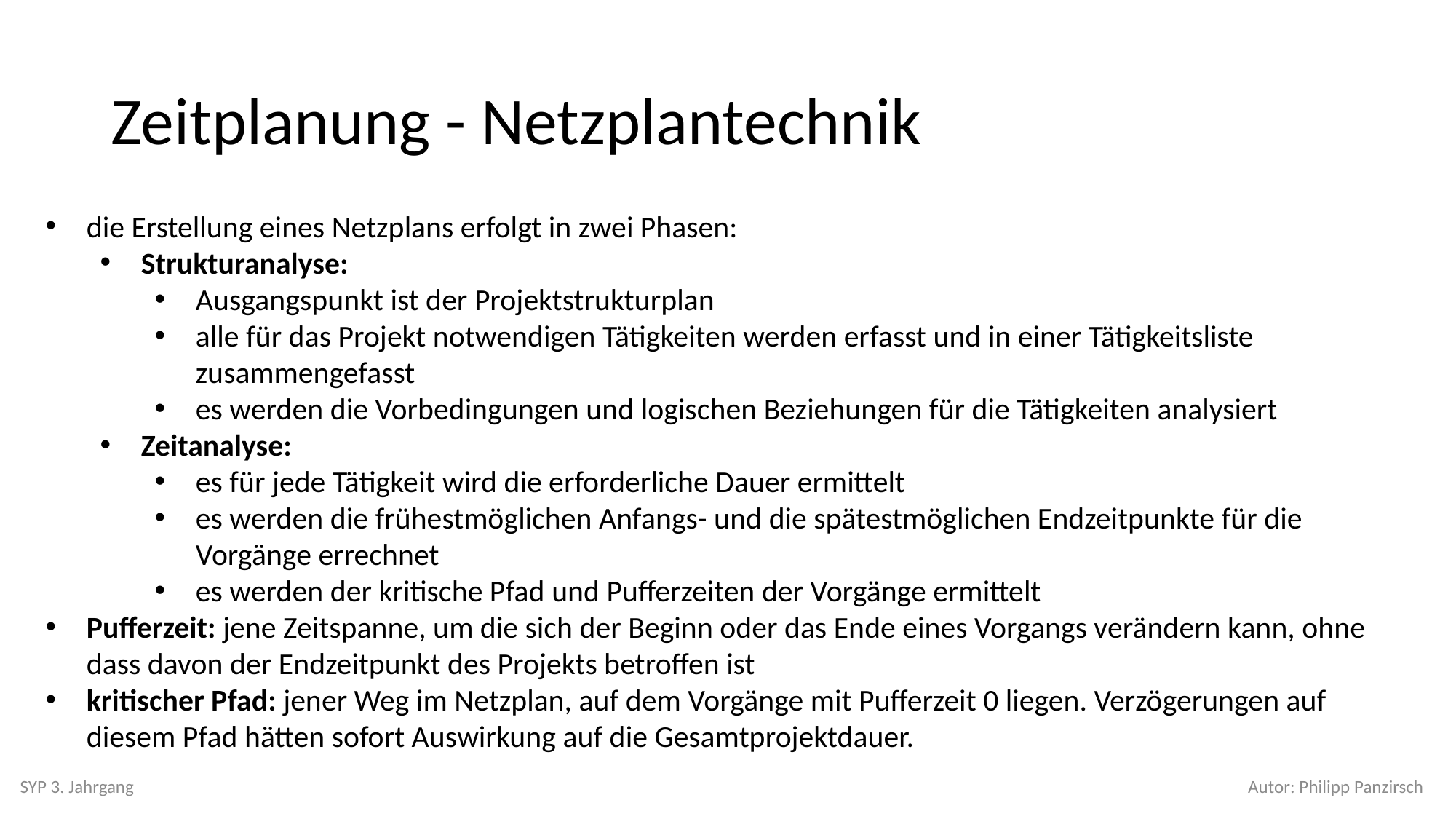

# Zeitplanung - Netzplantechnik
die Erstellung eines Netzplans erfolgt in zwei Phasen:
Strukturanalyse:
Ausgangspunkt ist der Projektstrukturplan
alle für das Projekt notwendigen Tätigkeiten werden erfasst und in einer Tätigkeitsliste zusammengefasst
es werden die Vorbedingungen und logischen Beziehungen für die Tätigkeiten analysiert
Zeitanalyse:
es für jede Tätigkeit wird die erforderliche Dauer ermittelt
es werden die frühestmöglichen Anfangs- und die spätestmöglichen Endzeitpunkte für die Vorgänge errechnet
es werden der kritische Pfad und Pufferzeiten der Vorgänge ermittelt
Pufferzeit: jene Zeitspanne, um die sich der Beginn oder das Ende eines Vorgangs verändern kann, ohne dass davon der Endzeitpunkt des Projekts betroffen ist
kritischer Pfad: jener Weg im Netzplan, auf dem Vorgänge mit Pufferzeit 0 liegen. Verzögerungen auf diesem Pfad hätten sofort Auswirkung auf die Gesamtprojektdauer.
SYP 3. Jahrgang
Autor: Philipp Panzirsch